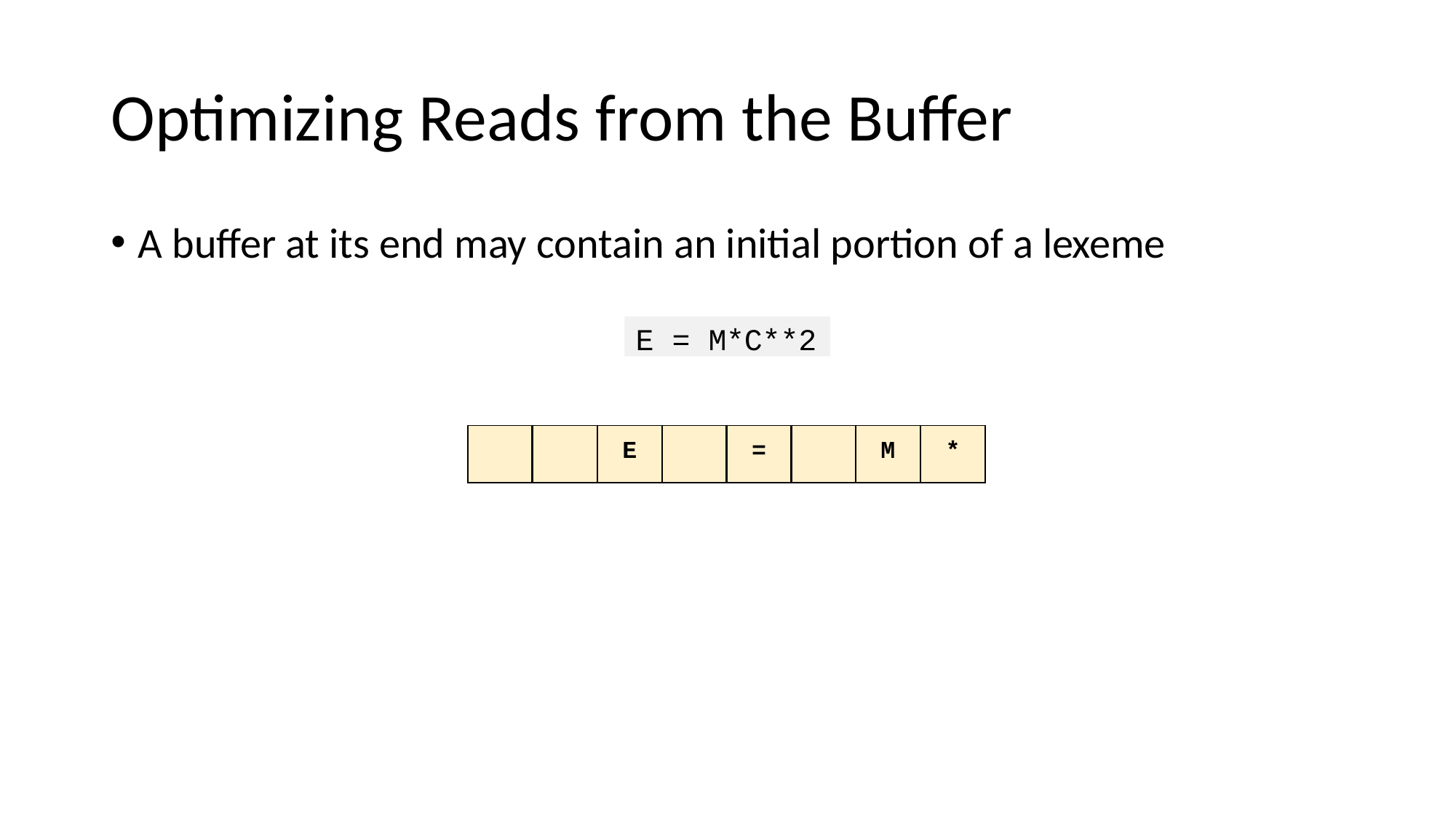

# Optimizing Reads from the Buffer
A buffer at its end may contain an initial portion of a lexeme
E = M*C**2
|  |  | E |  | = |  | M | \* |
| --- | --- | --- | --- | --- | --- | --- | --- |